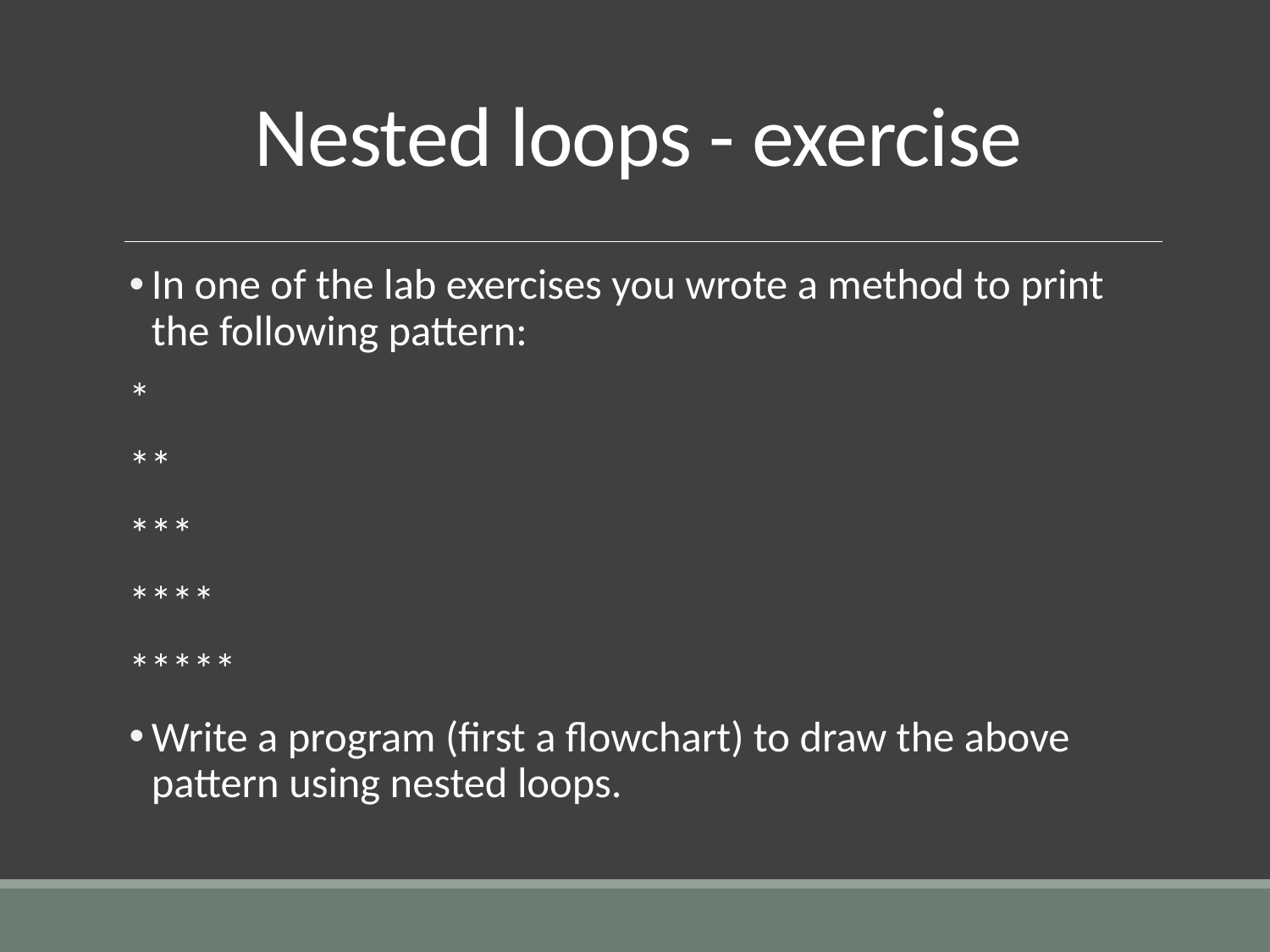

# Nested loops - exercise
In one of the lab exercises you wrote a method to print the following pattern:
	*
	**
	***
	****
	*****
Write a program (first a flowchart) to draw the above pattern using nested loops.